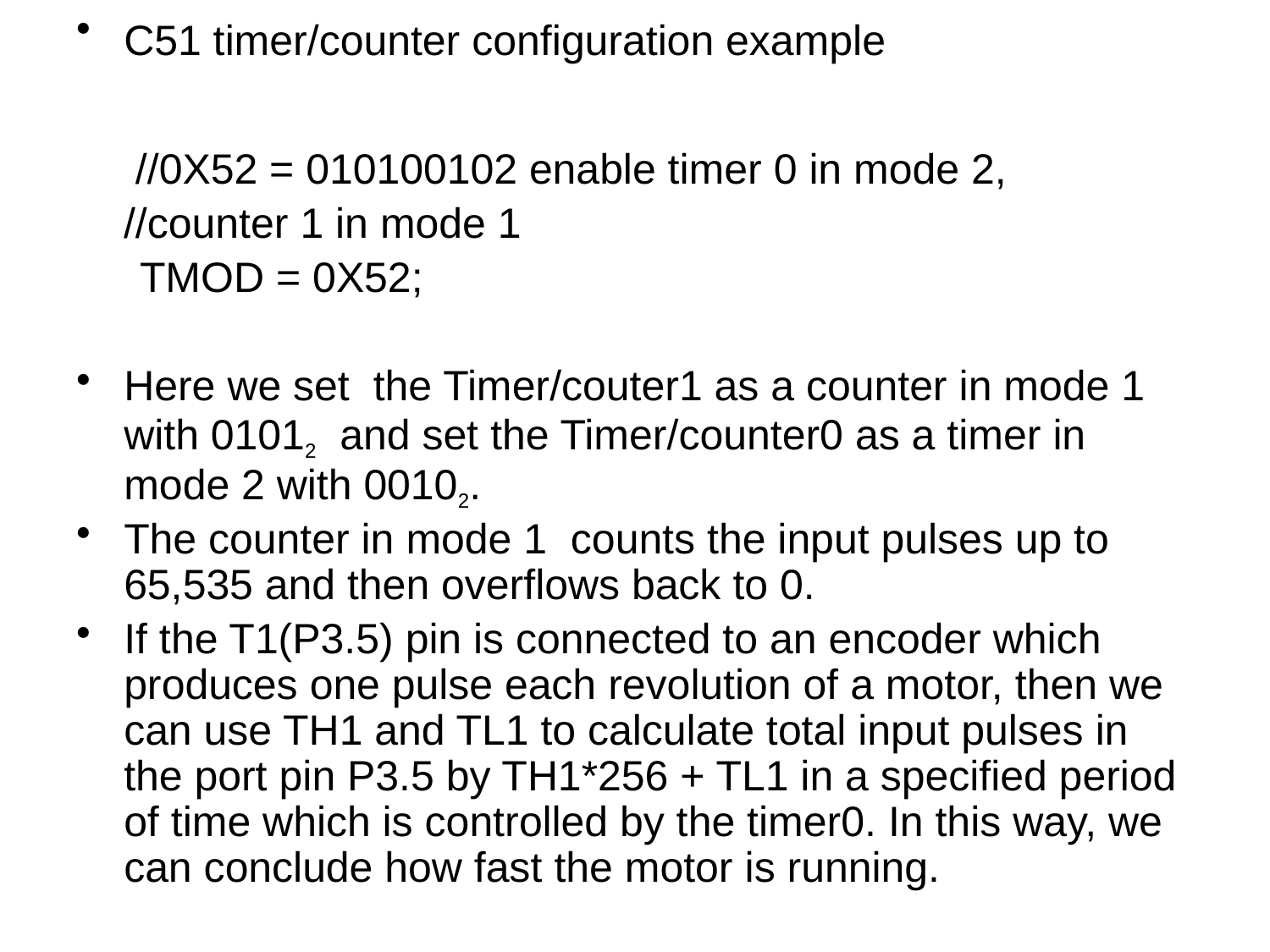

C51 timer/counter configuration example

     //0X52 = 010100102 enable timer 0 in mode 2,
    //counter 1 in mode 1
TMOD = 0X52;

Here we set  the Timer/couter1 as a counter in mode 1 with 01012  and set the Timer/counter0 as a timer in mode 2 with 00102.
The counter in mode 1  counts the input pulses up to 65,535 and then overflows back to 0.
If the T1(P3.5) pin is connected to an encoder which produces one pulse each revolution of a motor, then we can use TH1 and TL1 to calculate total input pulses in the port pin P3.5 by TH1*256 + TL1 in a specified period of time which is controlled by the timer0. In this way, we can conclude how fast the motor is running.